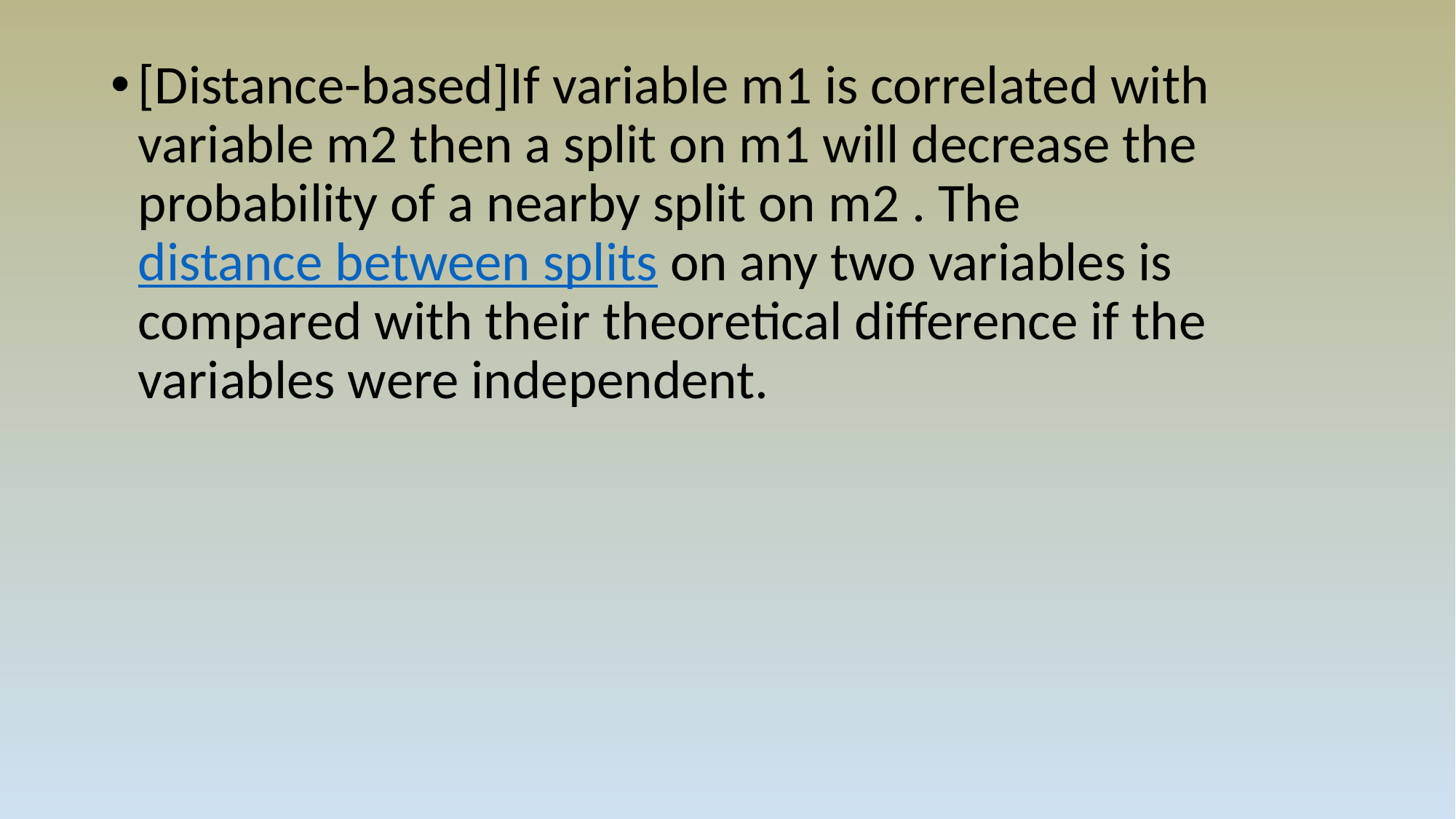

[Distance-based]If variable m1 is correlated with variable m2 then a split on m1 will decrease the probability of a nearby split on m2 . The distance between splits on any two variables is compared with their theoretical difference if the variables were independent.